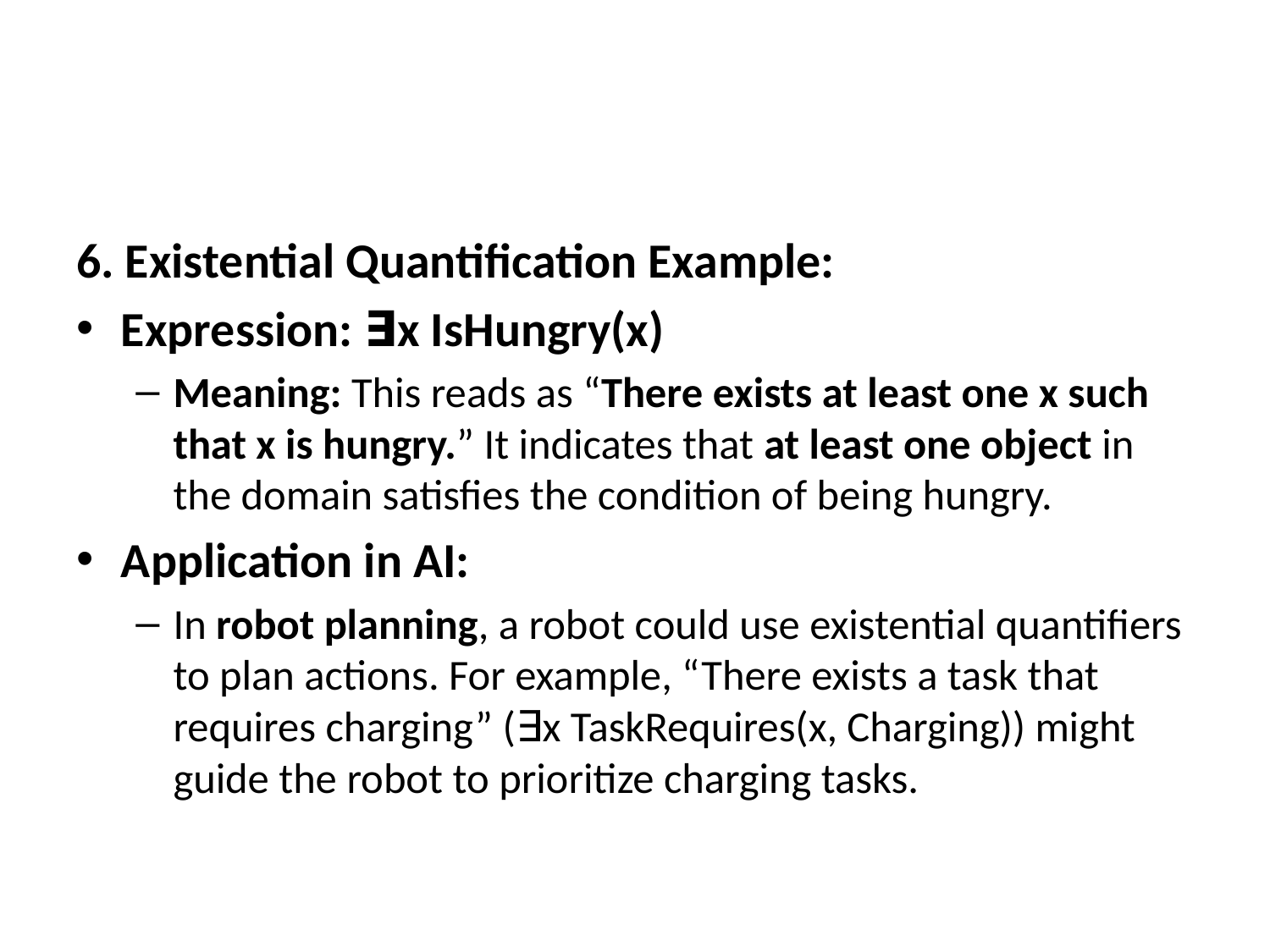

#
6. Existential Quantification Example:
Expression: ∃x IsHungry(x)
Meaning: This reads as “There exists at least one x such that x is hungry.” It indicates that at least one object in the domain satisfies the condition of being hungry.
Application in AI:
In robot planning, a robot could use existential quantifiers to plan actions. For example, “There exists a task that requires charging” (∃x TaskRequires(x, Charging)) might guide the robot to prioritize charging tasks.